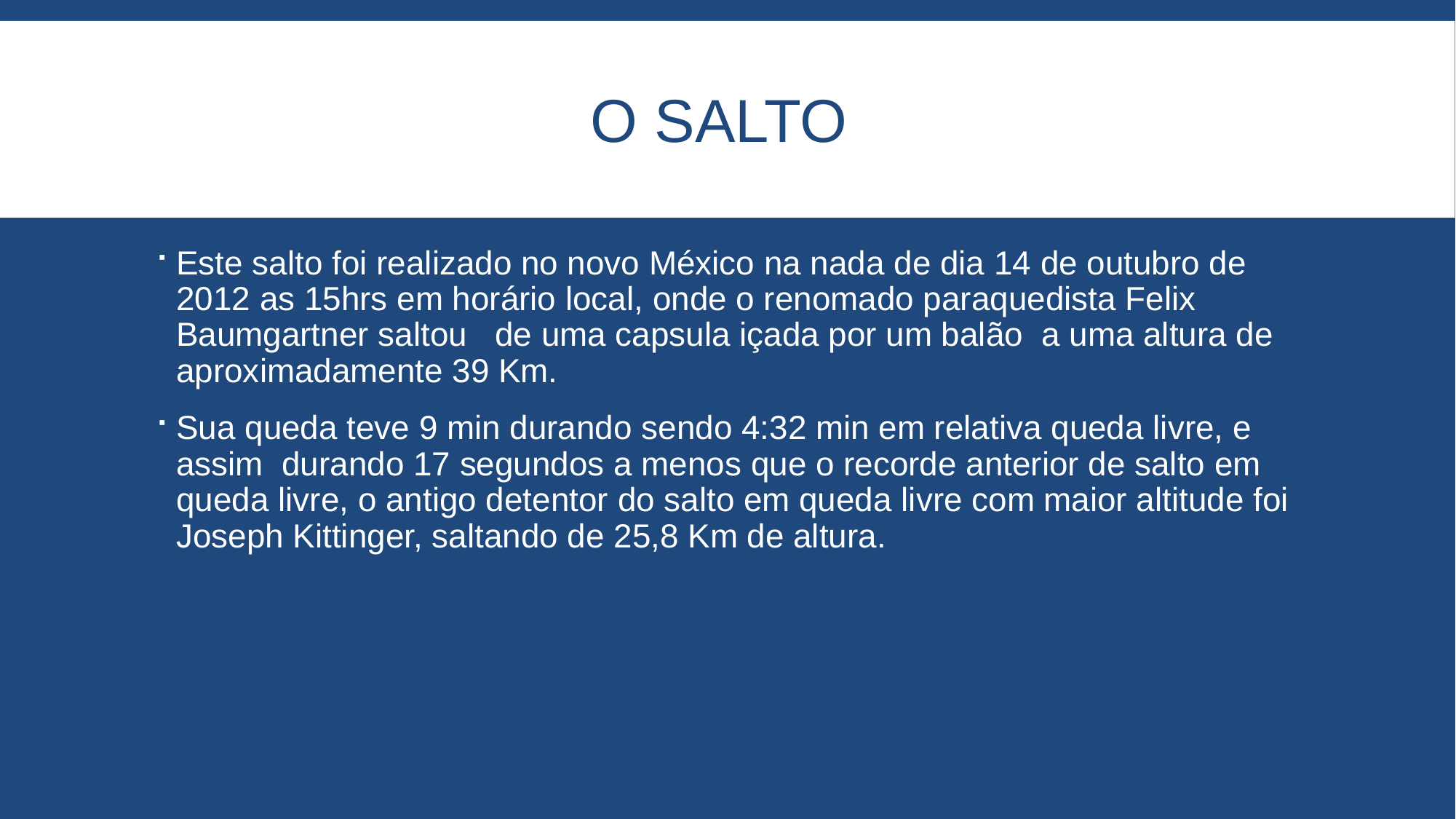

# O salto
Este salto foi realizado no novo México na nada de dia 14 de outubro de 2012 as 15hrs em horário local, onde o renomado paraquedista Felix Baumgartner saltou   de uma capsula içada por um balão  a uma altura de aproximadamente 39 Km.
Sua queda teve 9 min durando sendo 4:32 min em relativa queda livre, e assim  durando 17 segundos a menos que o recorde anterior de salto em queda livre, o antigo detentor do salto em queda livre com maior altitude foi Joseph Kittinger, saltando de 25,8 Km de altura.